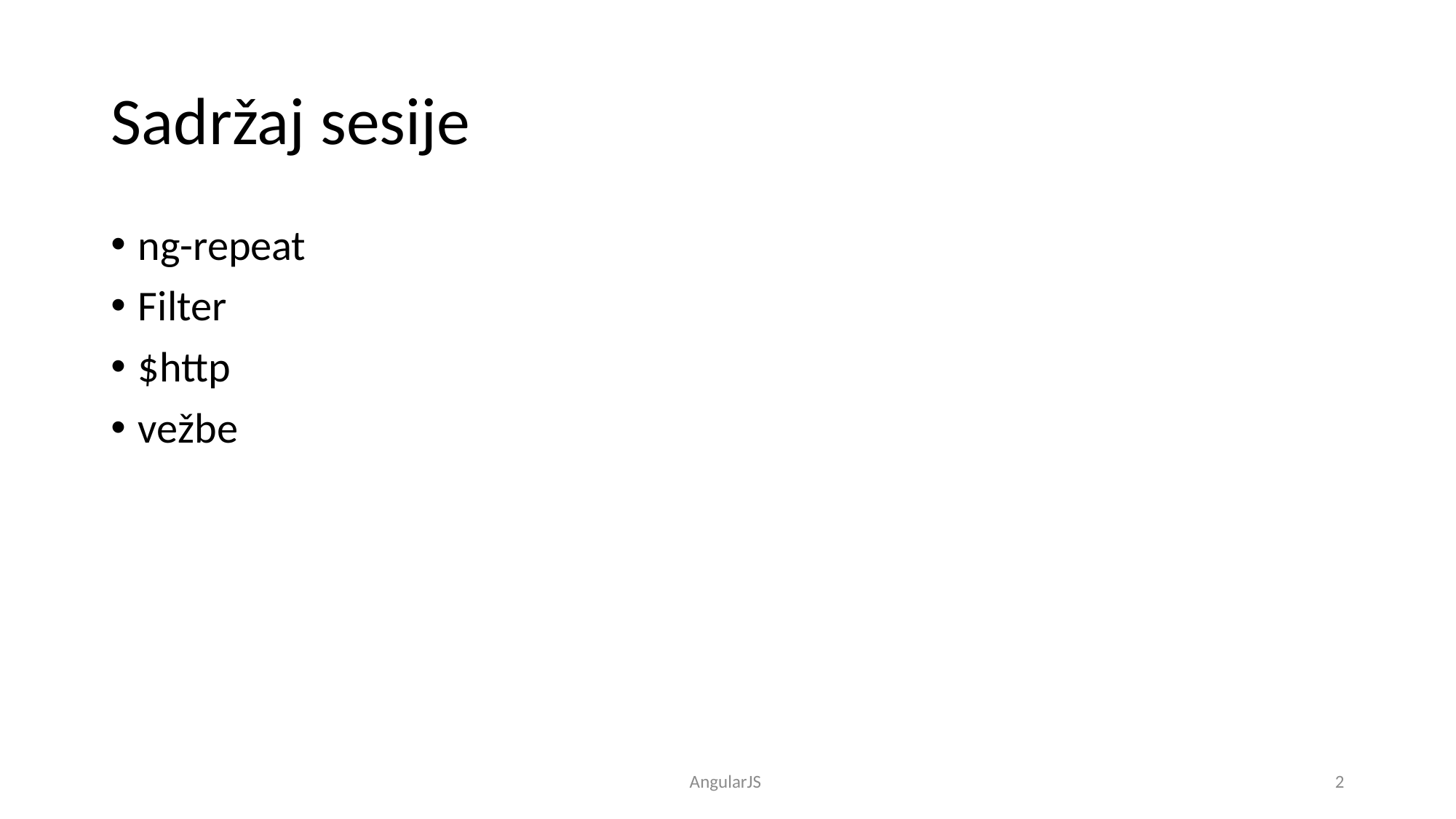

# Sadržaj sesije
ng-repeat
Filter
$http
vežbe

AngularJS
2